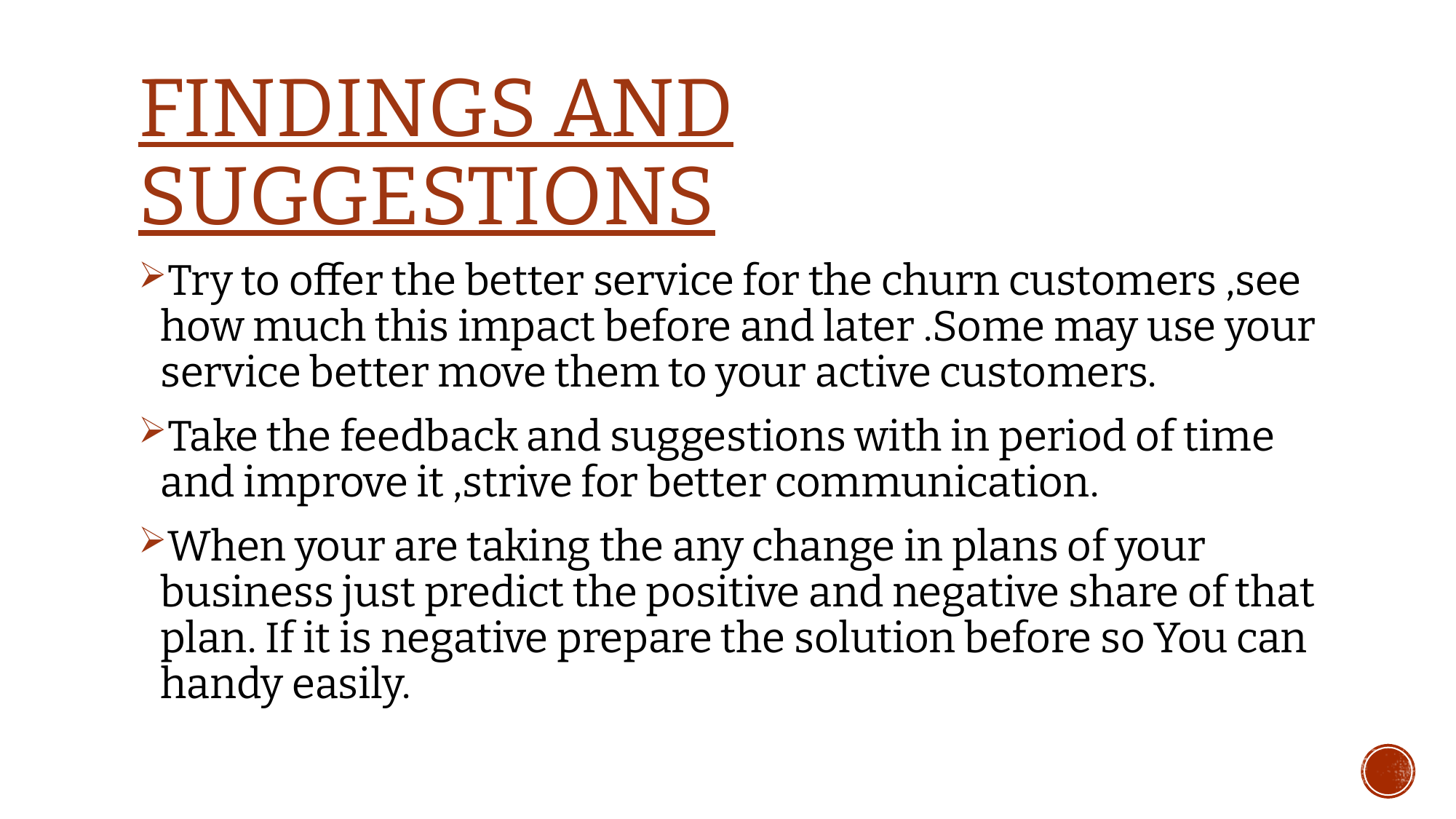

# FINDINGS AND SUGGESTIONS
Try to offer the better service for the churn customers ,see how much this impact before and later .Some may use your service better move them to your active customers.
Take the feedback and suggestions with in period of time and improve it ,strive for better communication.
When your are taking the any change in plans of your business just predict the positive and negative share of that plan. If it is negative prepare the solution before so You can handy easily.